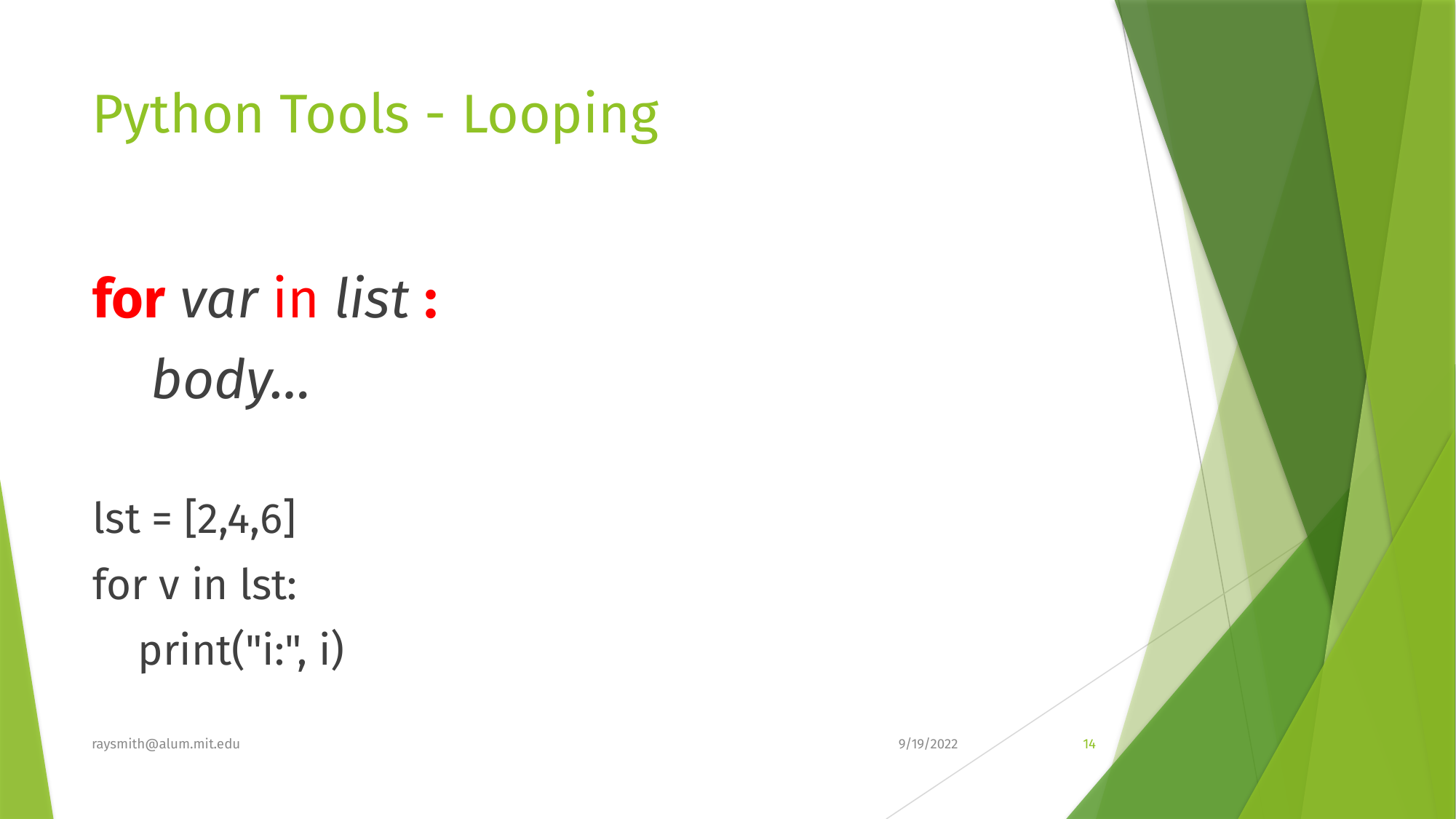

# Python Tools - Looping
for var in list :
    body…

lst = [2,4,6]
for v in lst:
    print("i:", i)
raysmith@alum.mit.edu
9/19/2022
14